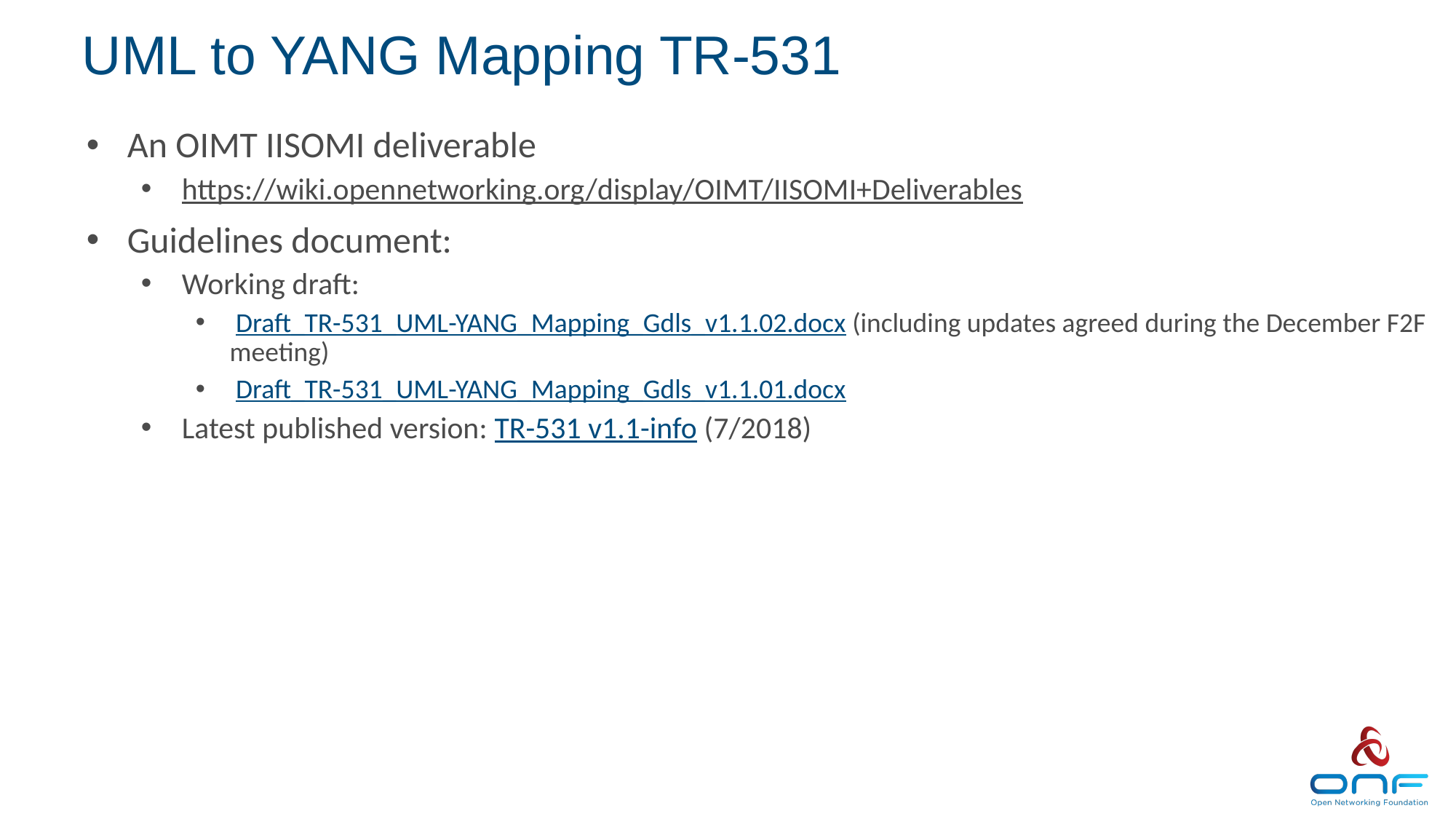

# UML to YANG Mapping TR-531
An OIMT IISOMI deliverable
https://wiki.opennetworking.org/display/OIMT/IISOMI+Deliverables
Guidelines document:
Working draft:
 Draft_TR-531_UML-YANG_Mapping_Gdls_v1.1.02.docx (including updates agreed during the December F2F meeting)
 Draft_TR-531_UML-YANG_Mapping_Gdls_v1.1.01.docx
Latest published version: TR-531 v1.1-info (7/2018)